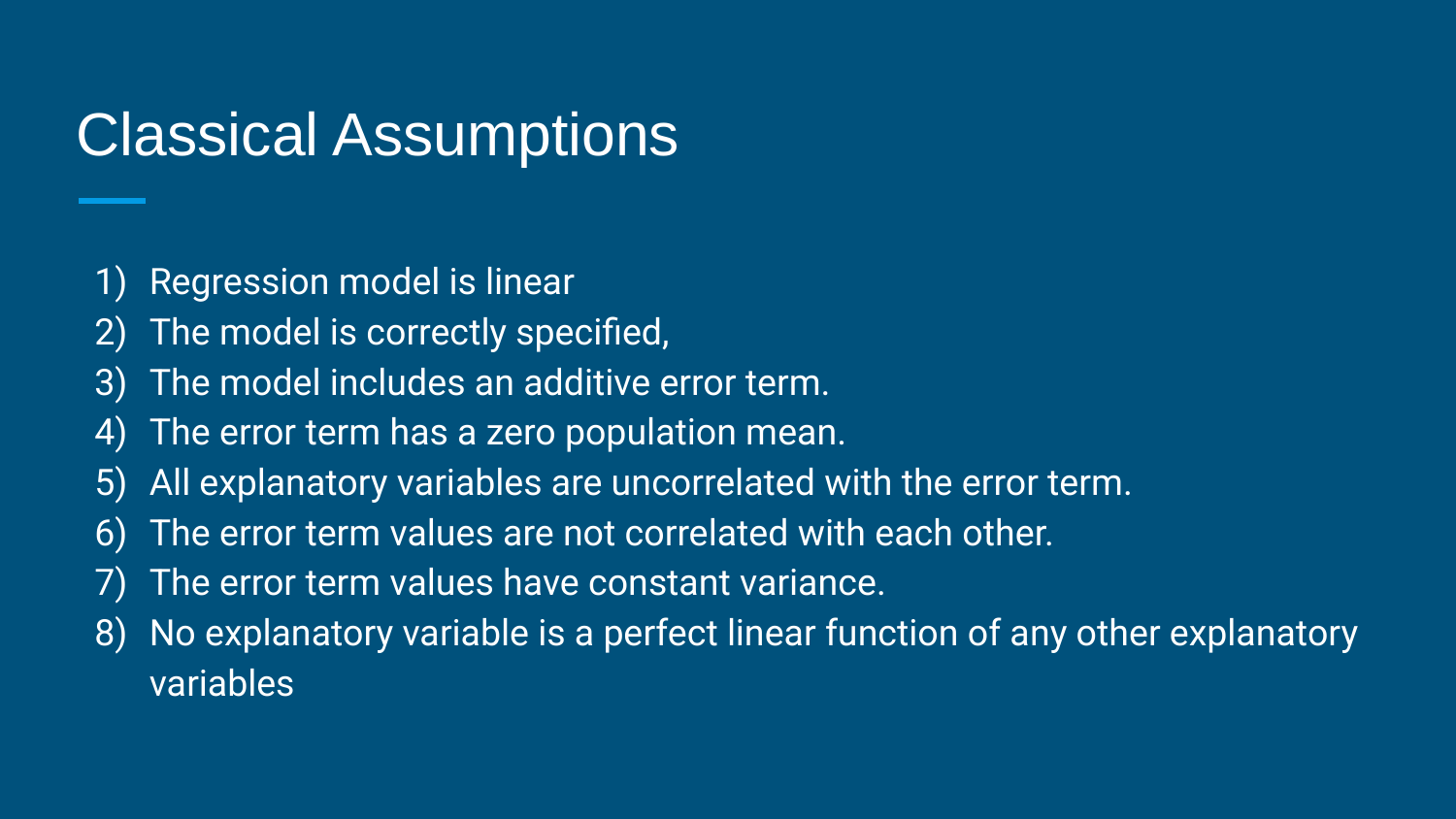

# Classical Assumptions
Regression model is linear
The model is correctly specified,
The model includes an additive error term.
The error term has a zero population mean.
All explanatory variables are uncorrelated with the error term.
The error term values are not correlated with each other.
The error term values have constant variance.
No explanatory variable is a perfect linear function of any other explanatory variables